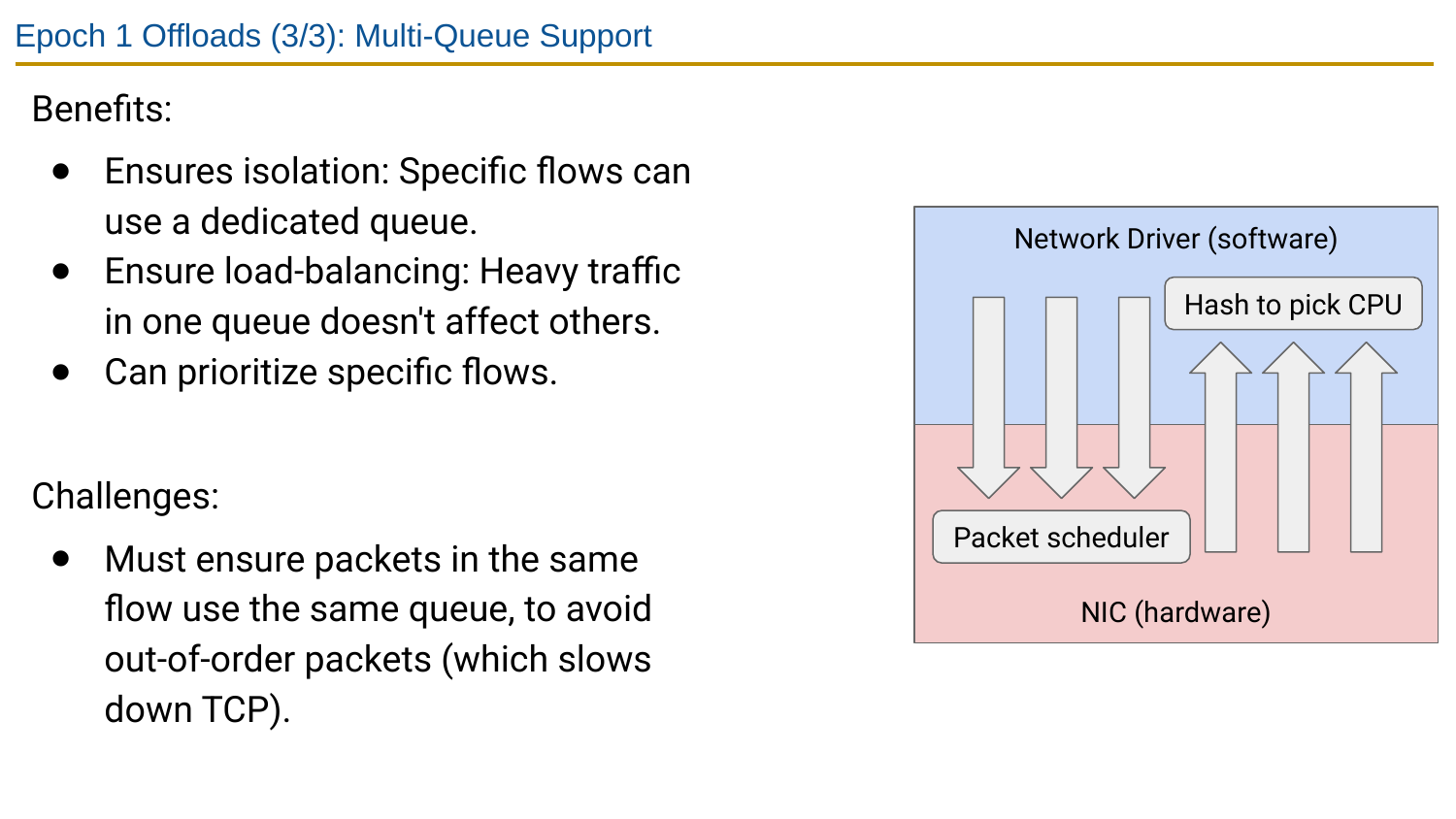

# Epoch 1 Offloads (3/3): Multi-Queue Support
Benefits:
Ensures isolation: Specific flows can use a dedicated queue.
Ensure load-balancing: Heavy traffic in one queue doesn't affect others.
Can prioritize specific flows.

Challenges:
Must ensure packets in the same flow use the same queue, to avoid out-of-order packets (which slows down TCP).
Network Driver (software)
Hash to pick CPU

NIC (hardware)
Packet scheduler